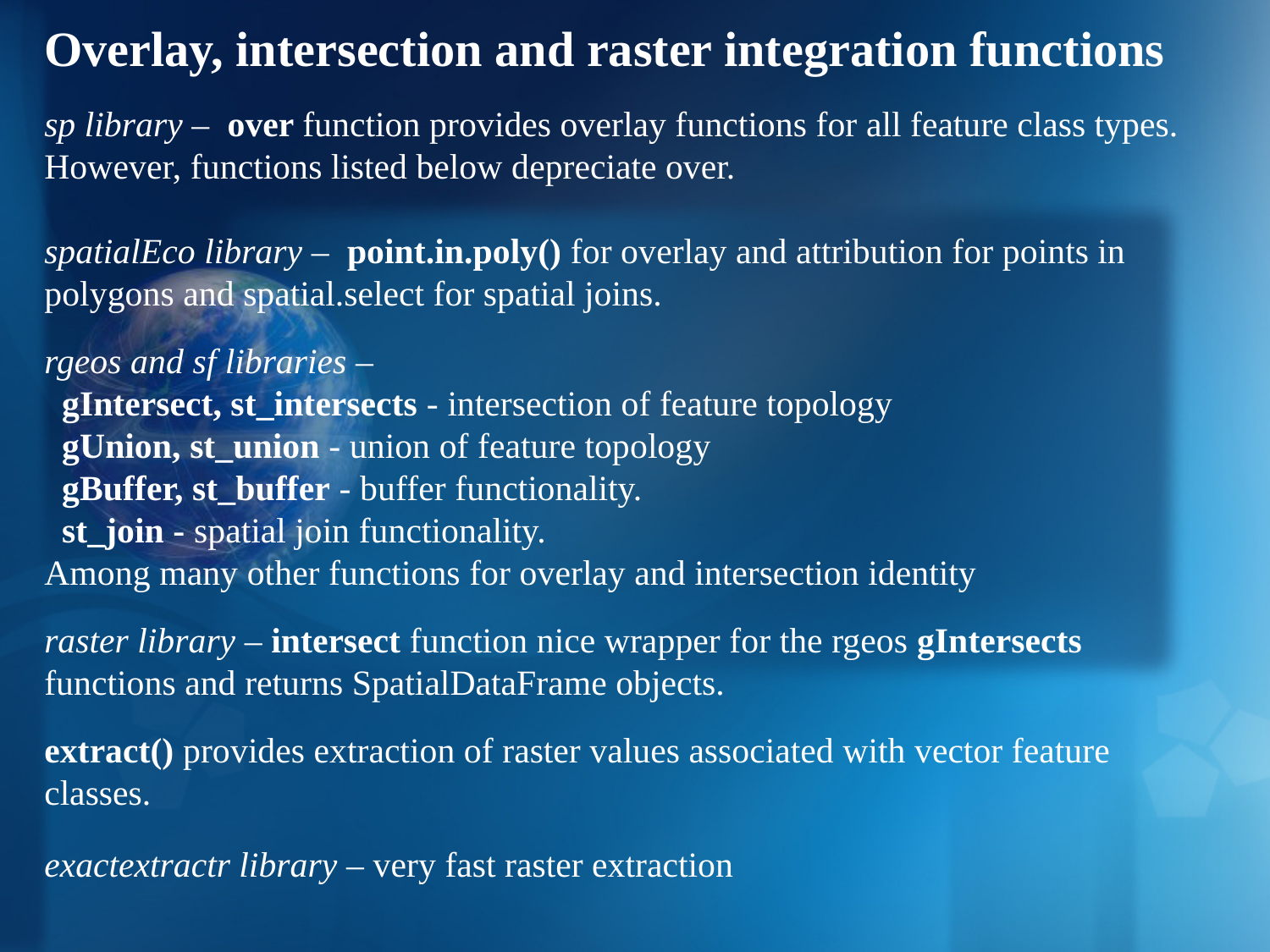

Overlay, intersection and raster integration functions

sp library –  over function provides overlay functions for all feature class types. However, functions listed below depreciate over.

spatialEco library –  point.in.poly() for overlay and attribution for points in polygons and spatial.select for spatial joins.

rgeos and sf libraries –
  gIntersect, st_intersects - intersection of feature topology
  gUnion, st_union - union of feature topology
  gBuffer, st_buffer - buffer functionality.
  st_join - spatial join functionality.
Among many other functions for overlay and intersection identity

raster library – intersect function nice wrapper for the rgeos gIntersects functions and returns SpatialDataFrame objects.

extract() provides extraction of raster values associated with vector feature classes.

exactextractr library – very fast raster extraction